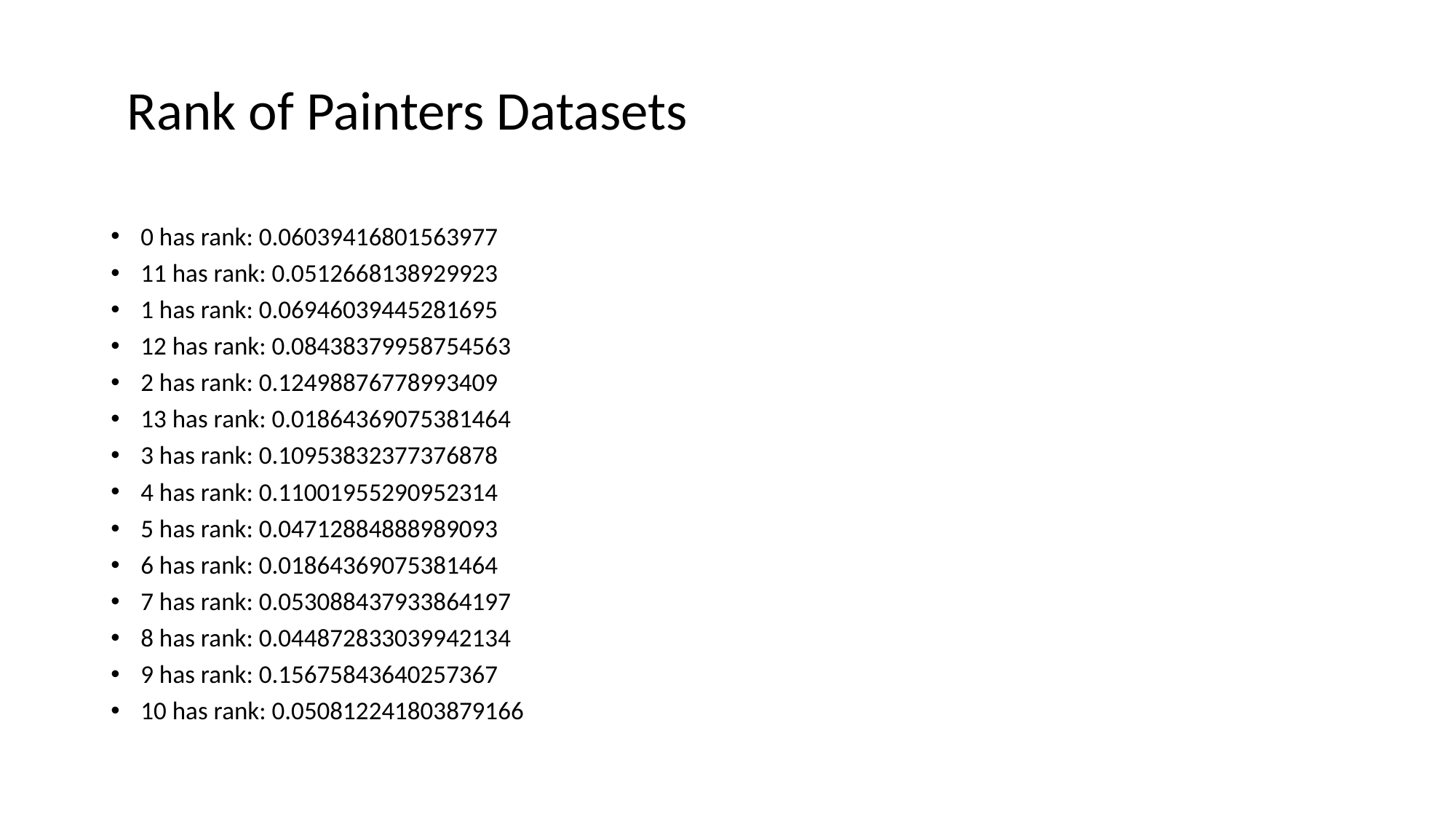

# Rank of Painters Datasets
0 has rank: 0.06039416801563977
11 has rank: 0.0512668138929923
1 has rank: 0.06946039445281695
12 has rank: 0.08438379958754563
2 has rank: 0.12498876778993409
13 has rank: 0.01864369075381464
3 has rank: 0.10953832377376878
4 has rank: 0.11001955290952314
5 has rank: 0.04712884888989093
6 has rank: 0.01864369075381464
7 has rank: 0.053088437933864197
8 has rank: 0.044872833039942134
9 has rank: 0.15675843640257367
10 has rank: 0.050812241803879166